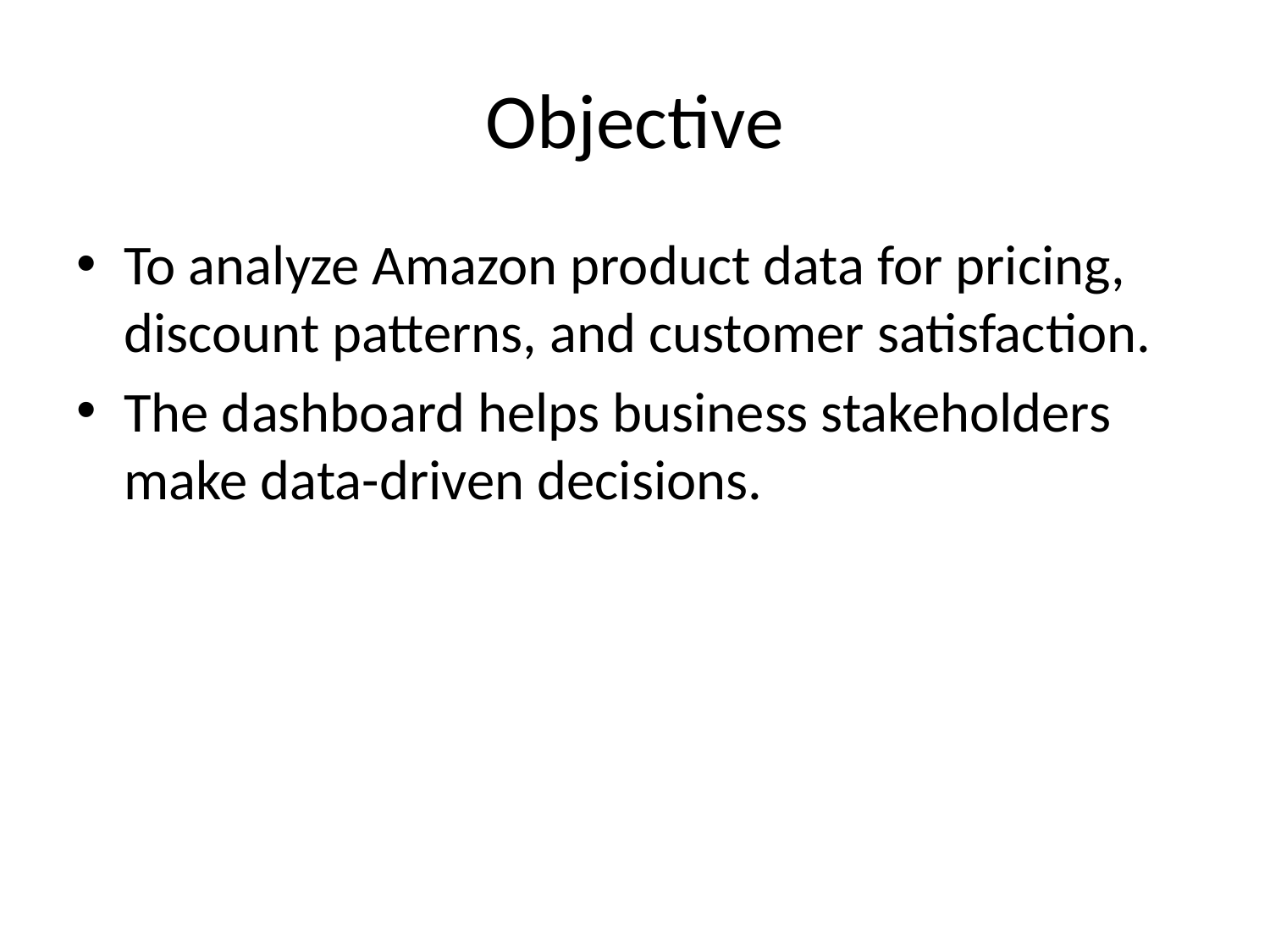

# Objective
To analyze Amazon product data for pricing, discount patterns, and customer satisfaction.
The dashboard helps business stakeholders make data-driven decisions.